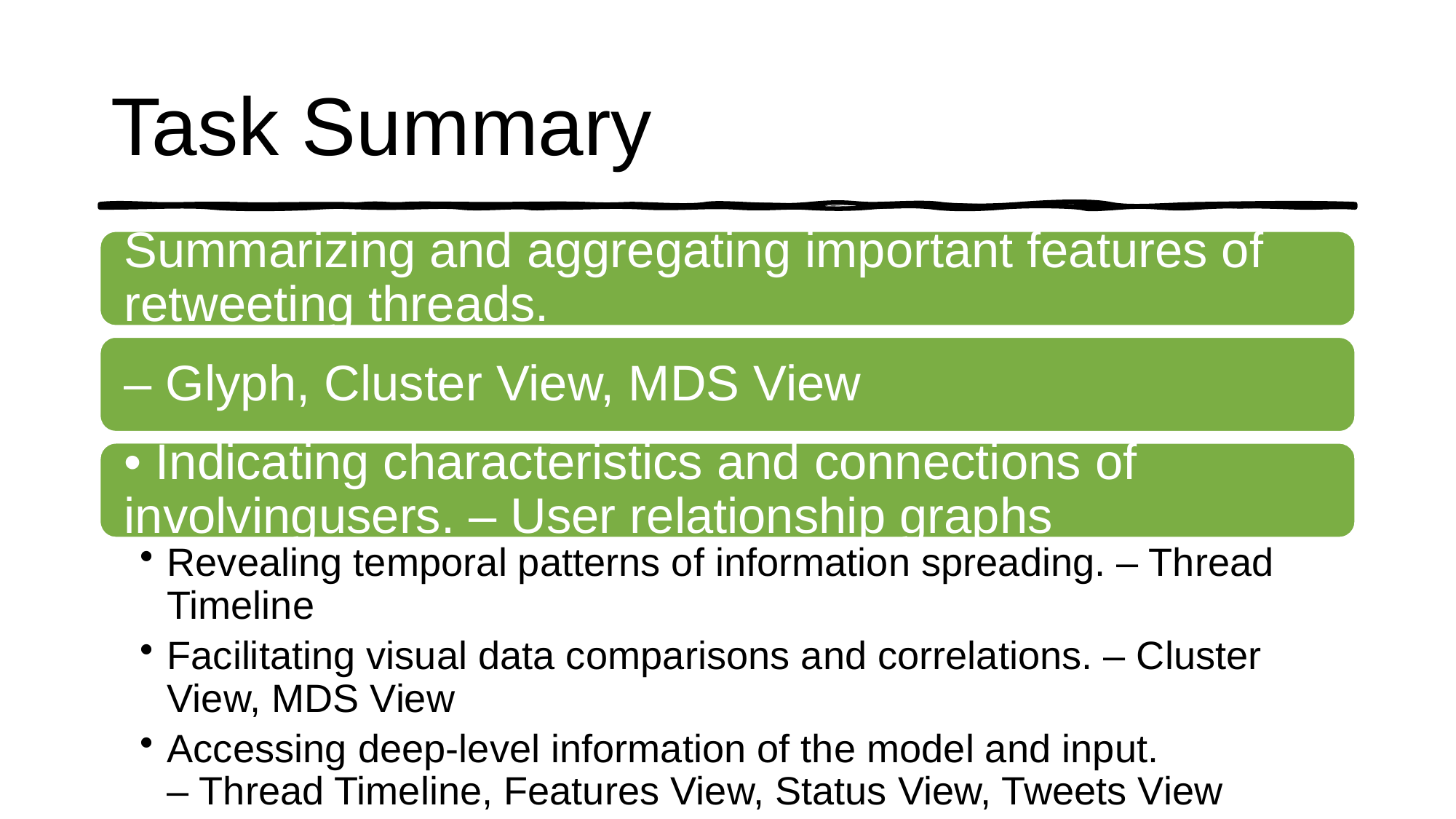

# Task Summary
Summarizing and aggregating important features of retweeting threads.
– Glyph, Cluster View, MDS View
• Indicating characteristics and connections of involvingusers. – User relationship graphs
Revealing temporal patterns of information spreading. – Thread Timeline
Facilitating visual data comparisons and correlations. – Cluster View, MDS View
Accessing deep-level information of the model and input.
– Thread Timeline, Features View, Status View, Tweets View